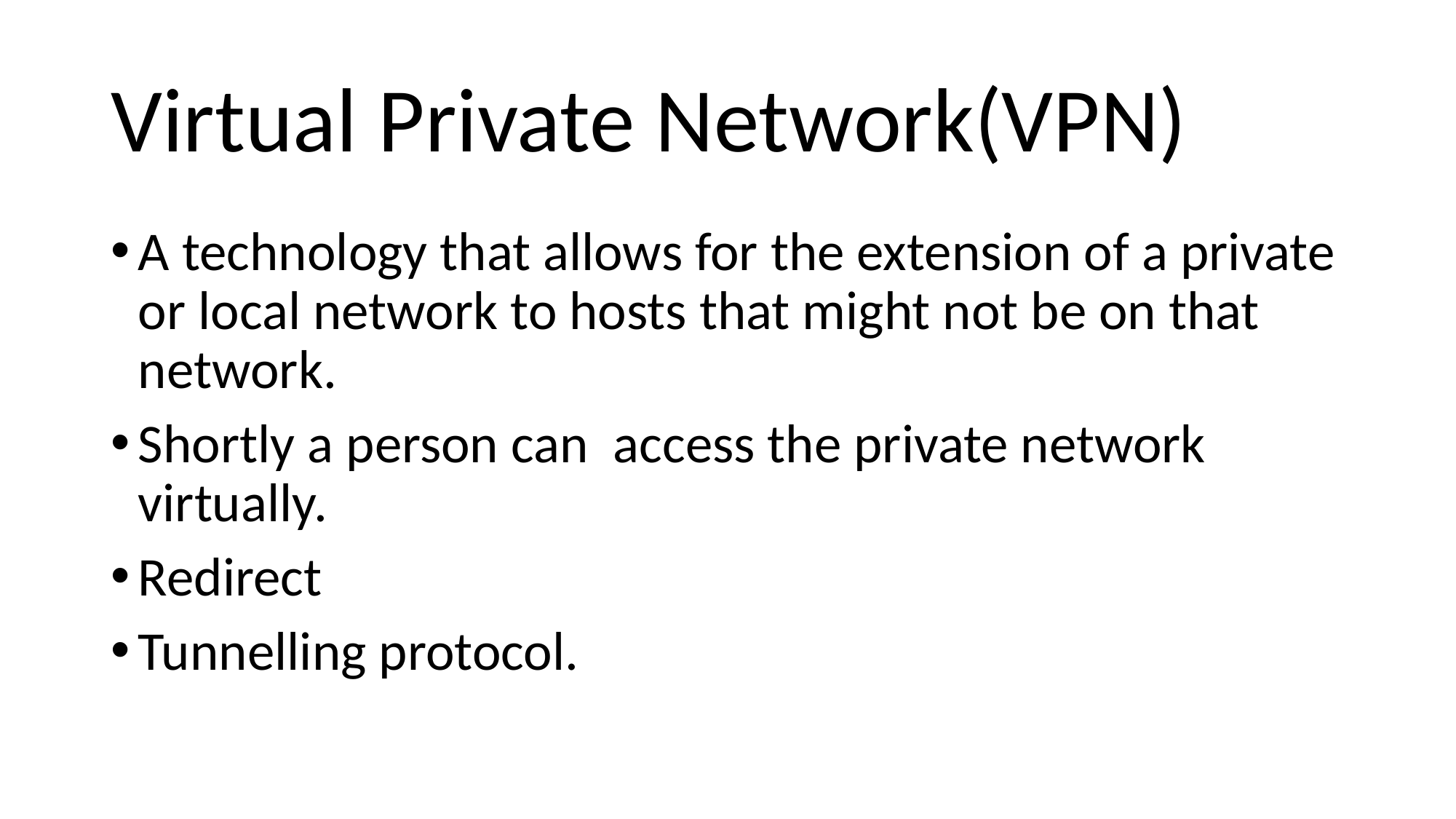

# Virtual Private Network(VPN)
A technology that allows for the extension of a private or local network to hosts that might not be on that network.
Shortly a person can  access the private network virtually.
Redirect
Tunnelling protocol.